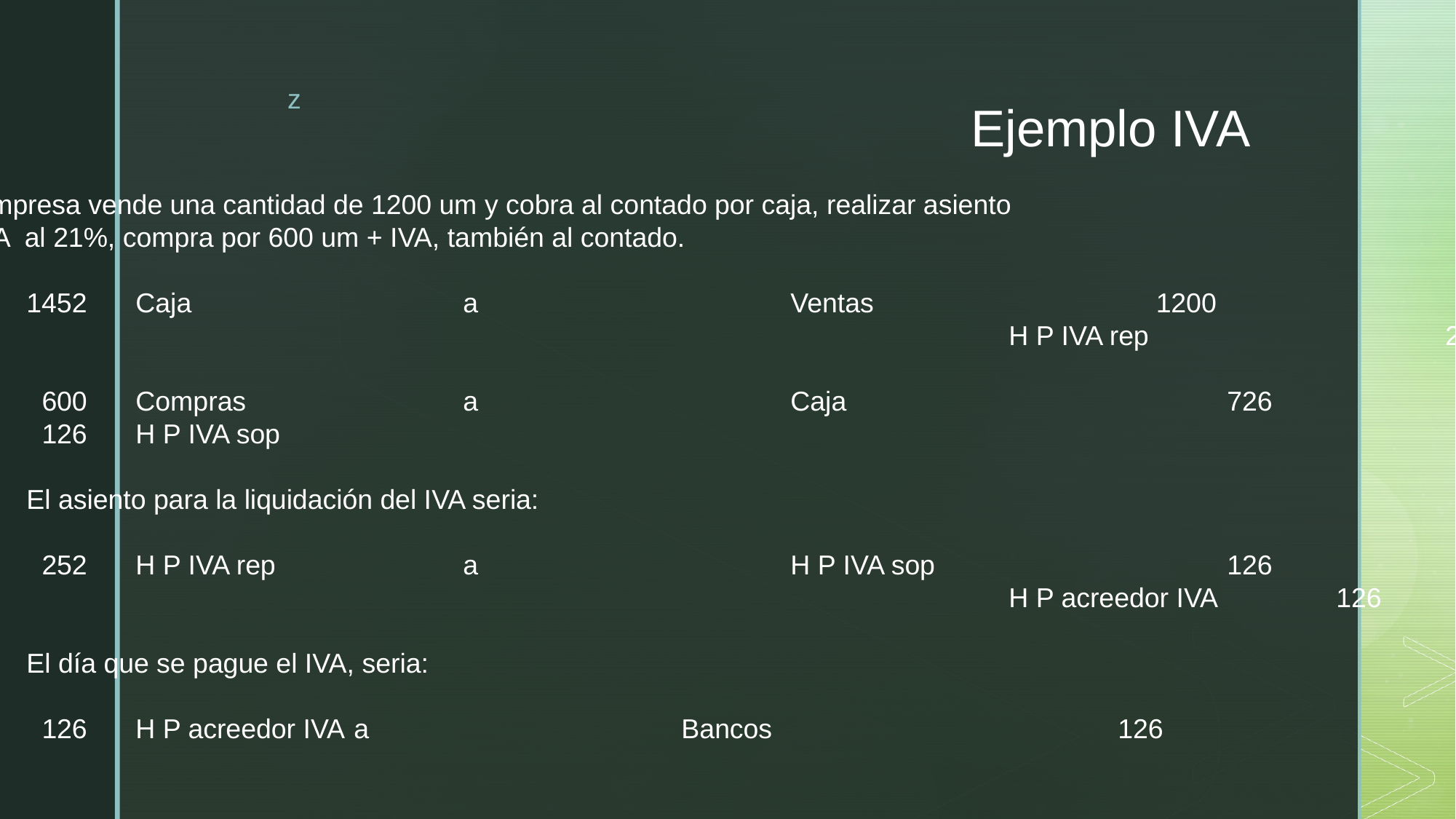

# Ejemplo IVA
Una empresa vende una cantidad de 1200 um y cobra al contado por caja, realizar asiento
con IVA  al 21%, compra por 600 um + IVA, también al contado.

	1452 	Caja			a			Ventas			     1200
										H P IVA rep	  		252

	  600	Compras		a			Caja				726
	  126	H P IVA sop

	El asiento para la liquidación del IVA seria:

	  252	H P IVA rep		a			H P IVA sop			126
										H P acreedor IVA		126

	El día que se pague el IVA, seria:

	  126	H P acreedor IVA	a			Bancos				126